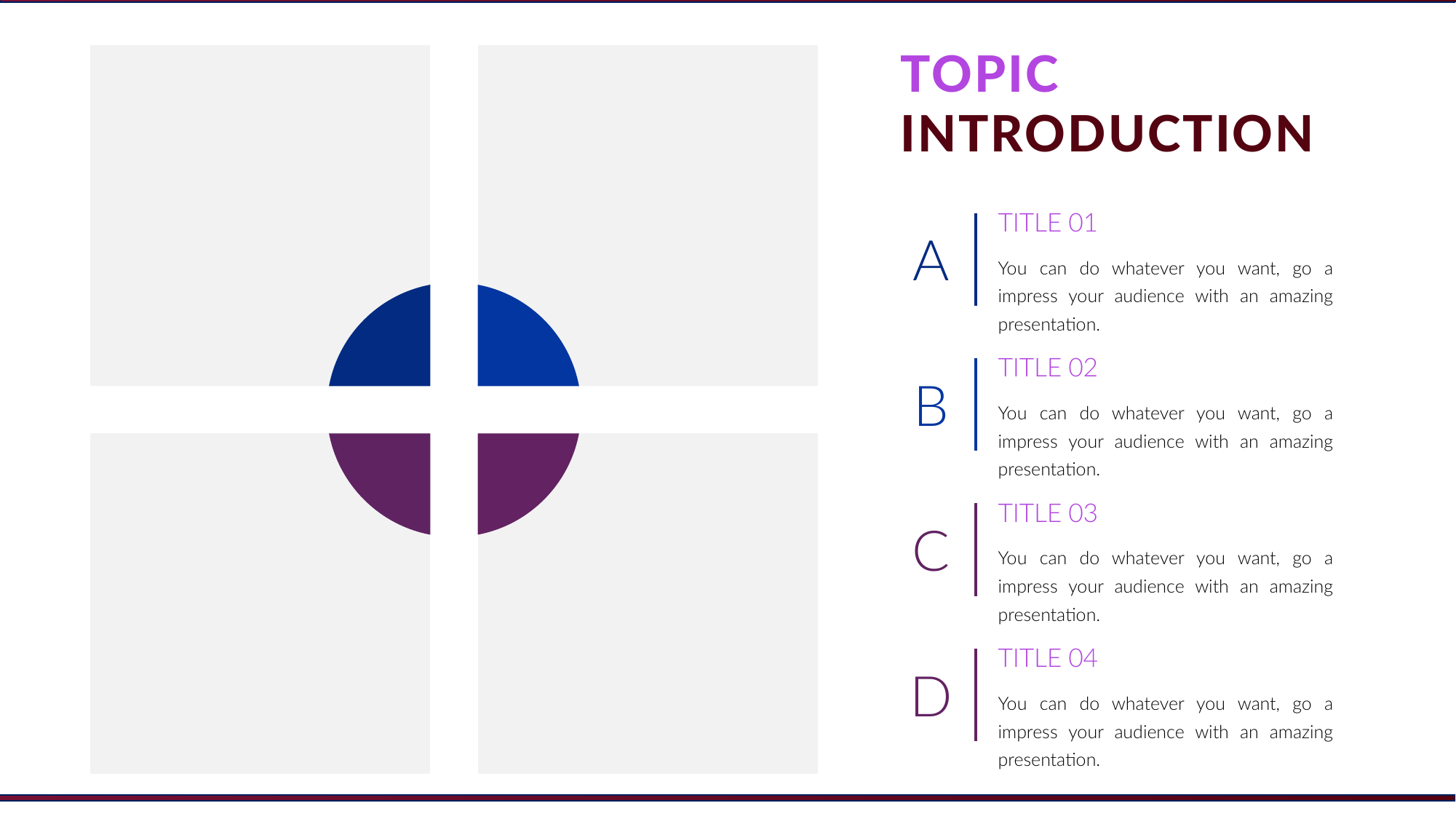

TOPIC INTRODUCTION

TITLE 01

A
You can do whatever you want, go a impress your audience with an amazing presentation.

TITLE 02

B
You can do whatever you want, go a impress your audience with an amazing presentation.

TITLE 03

C
You can do whatever you want, go a impress your audience with an amazing presentation.
TITLE 04

D
You can do whatever you want, go a impress your audience with an amazing presentation.